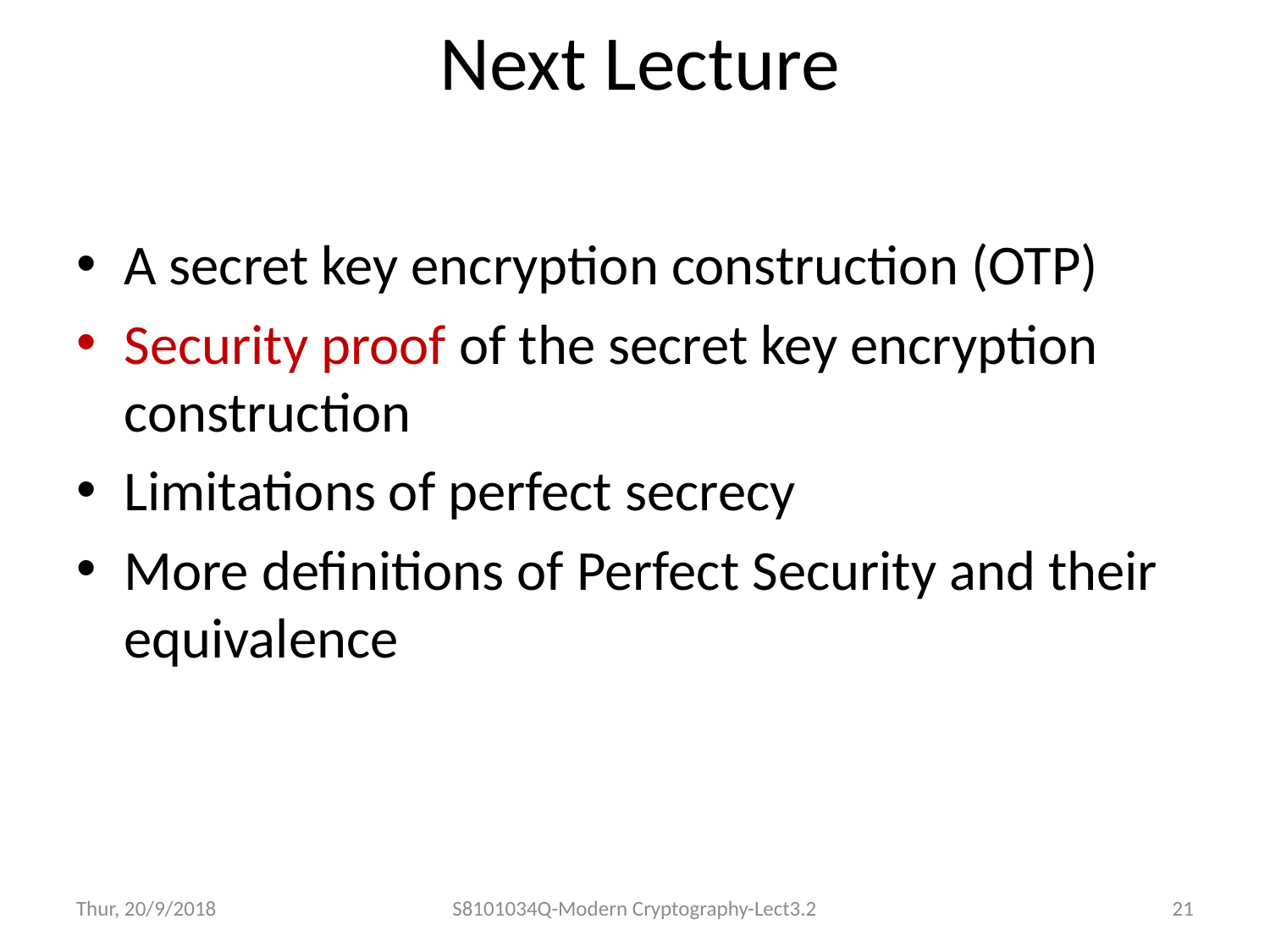

Next Lecture
A secret key encryption construction (OTP)
Security proof of the secret key encryption construction
Limitations of perfect secrecy
More definitions of Perfect Security and their equivalence
Thur, 20/9/2018
S8101034Q-Modern Cryptography-Lect3.2
21